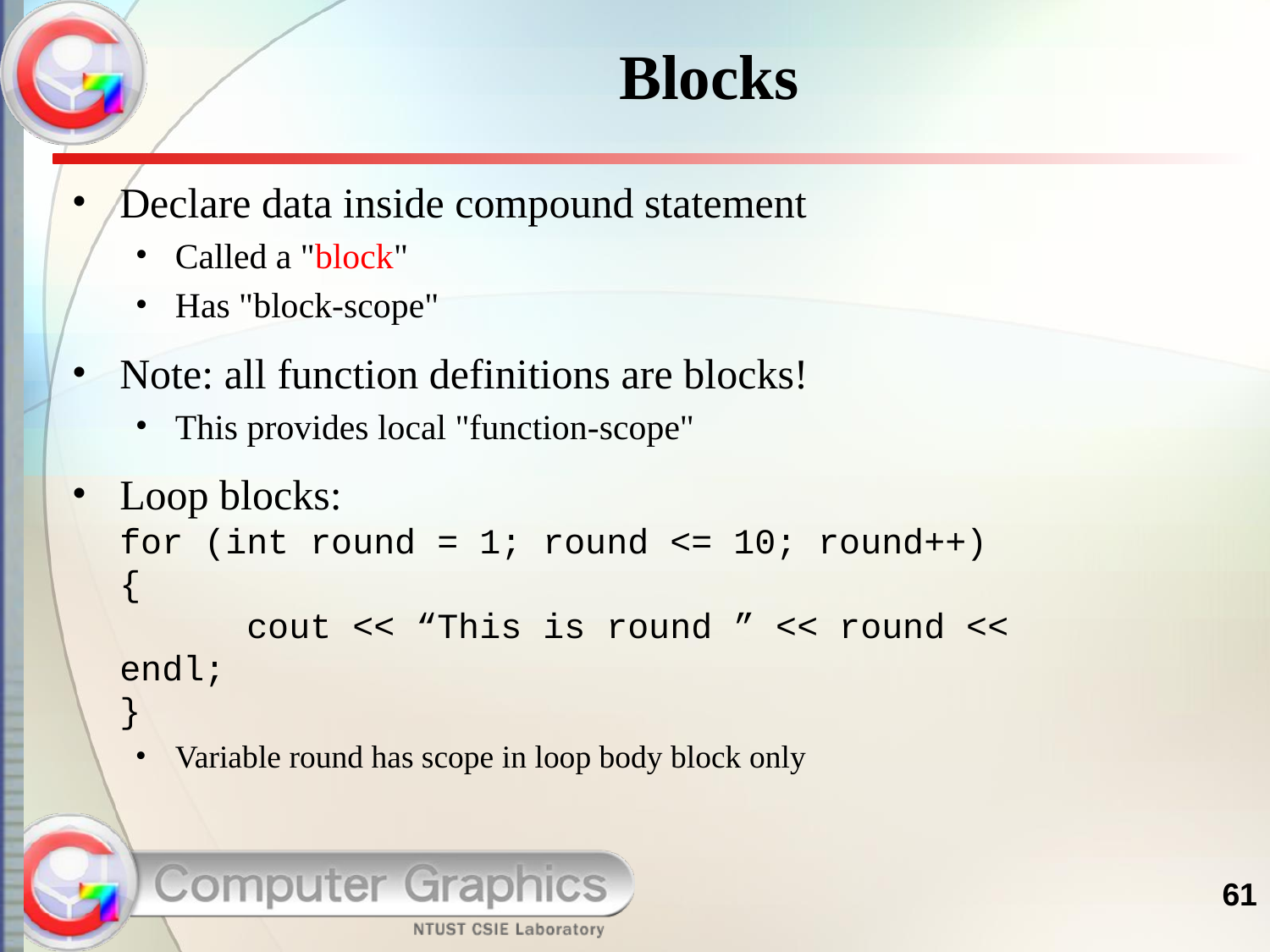

# Blocks
Declare data inside compound statement
Called a "block"
Has "block-scope"
Note: all function definitions are blocks!
This provides local "function-scope"
Loop blocks:
for (int round = 1; round <= 10; round++)
{
	cout << “This is round ” << round << endl;
}
Variable round has scope in loop body block only
61